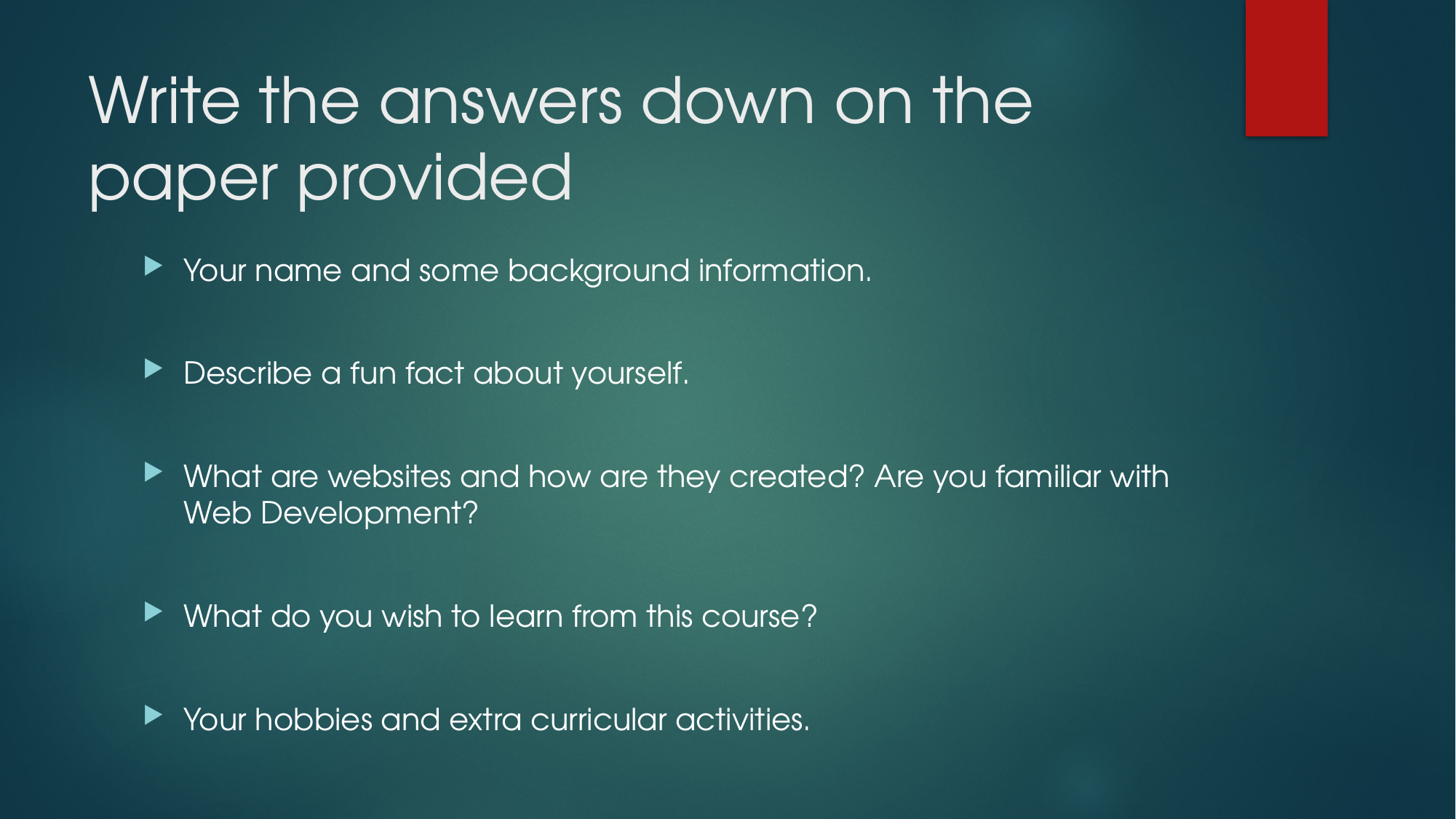

# Write the answers down on the paper provided
Your name and some background information.

Describe a fun fact about yourself.

What are websites and how are they created? Are you familiar with Web Development?

What do you wish to learn from this course?

Your hobbies and extra curricular activities.